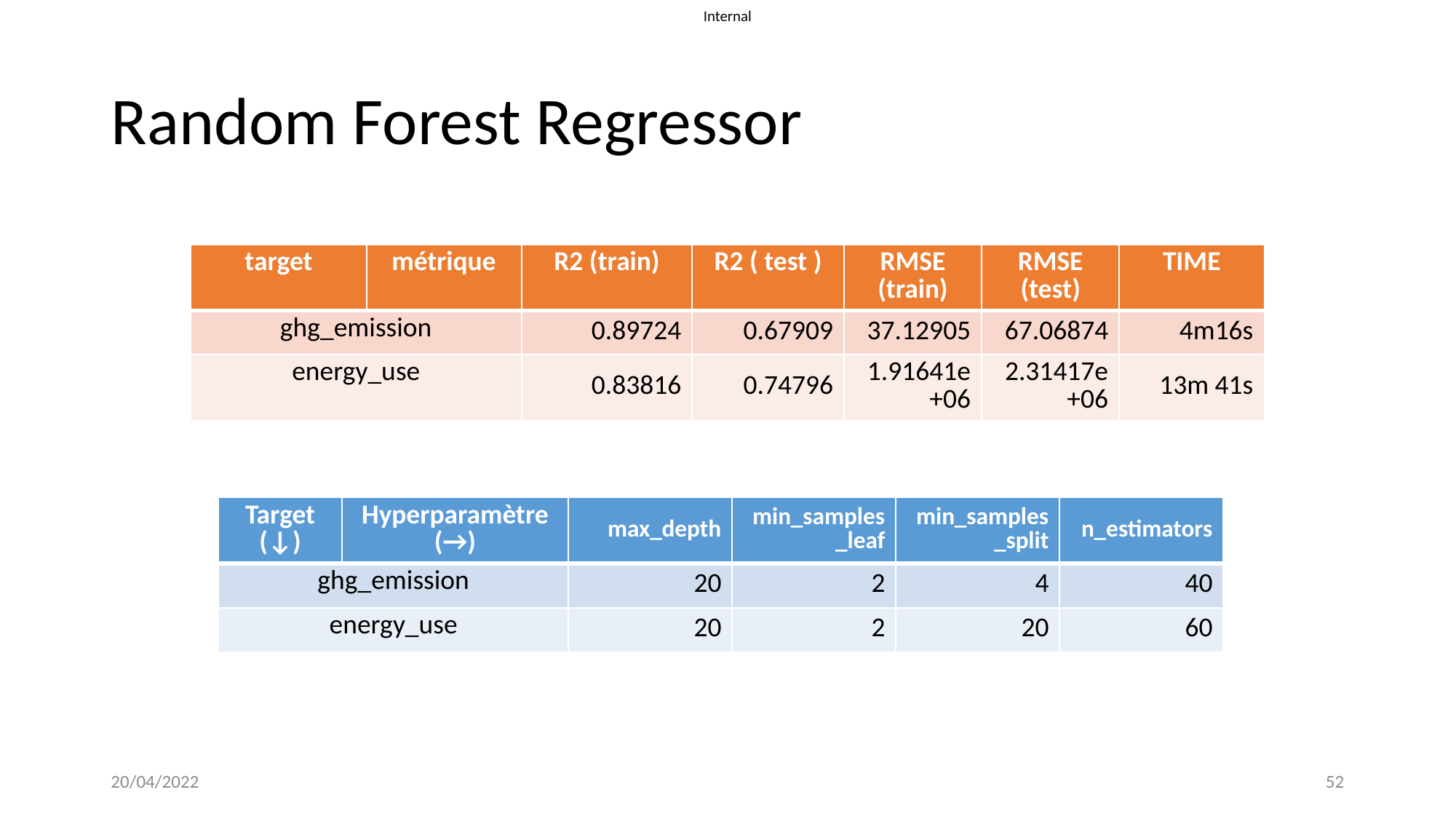

# Random Forest Regressor
| target | métrique | R2 (train) | R2 ( test ) | RMSE (train) | RMSE (test) | TIME |
| --- | --- | --- | --- | --- | --- | --- |
| ghg\_emission |  | 0.89724 | 0.67909 | 37.12905 | 67.06874 | 4m16s |
| energy\_use |  | 0.83816 | 0.74796 | 1.91641e+06 | 2.31417e+06 | 13m 41s |
| Target (↓) | Hyperparamètre (→) | max\_depth | min\_samples\_leaf | min\_samples\_split | n\_estimators |
| --- | --- | --- | --- | --- | --- |
| ghg\_emission |  | 20 | 2 | 4 | 40 |
| energy\_use |  | 20 | 2 | 20 | 60 |
20/04/2022

52